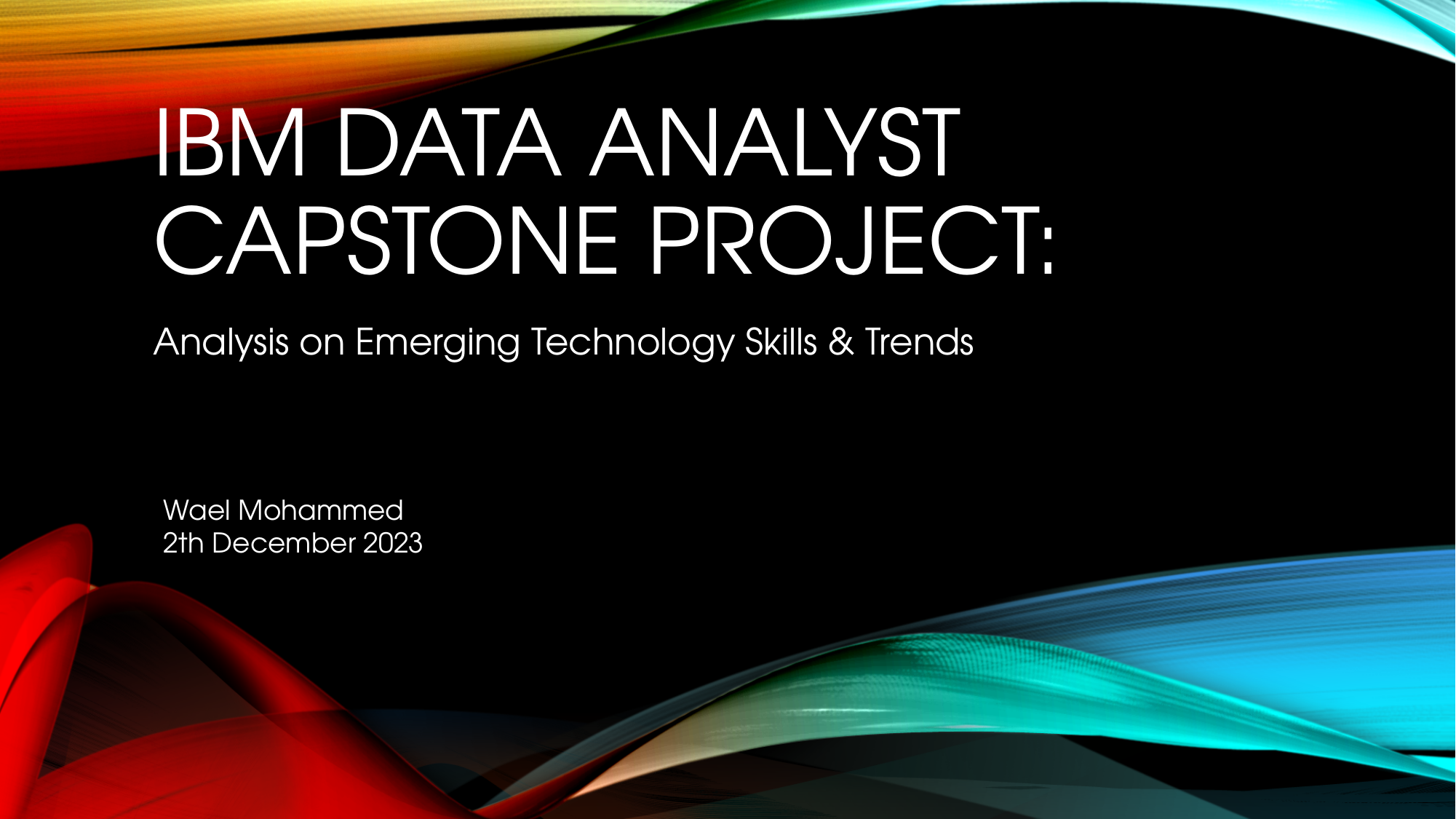

# Ibm data analyst Capstone project:
Analysis on Emerging Technology Skills & Trends
Wael Mohammed
2th December 2023